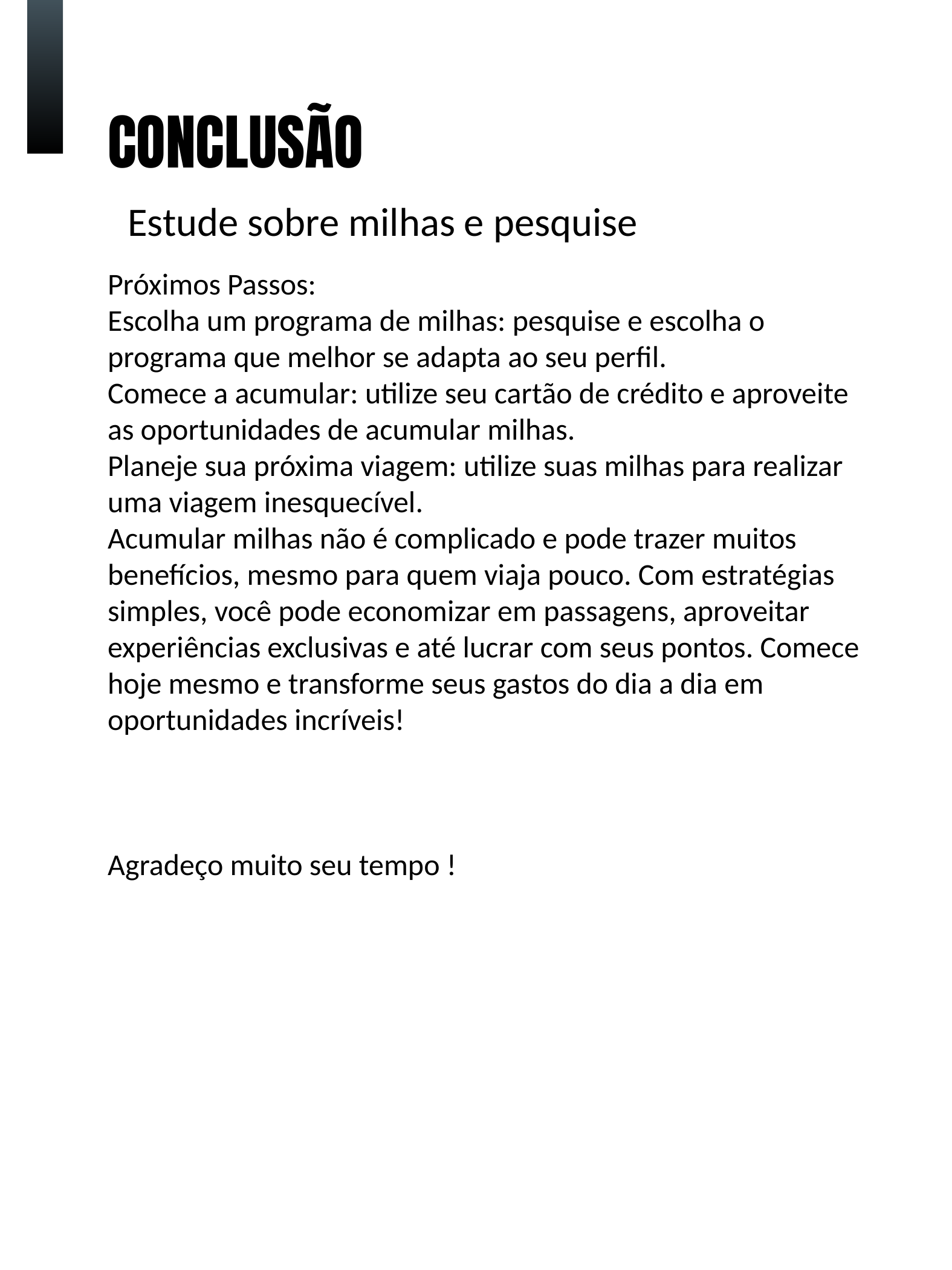

CONCLUSÃO
Estude sobre milhas e pesquise
Próximos Passos:
Escolha um programa de milhas: pesquise e escolha o programa que melhor se adapta ao seu perfil.
Comece a acumular: utilize seu cartão de crédito e aproveite as oportunidades de acumular milhas.
Planeje sua próxima viagem: utilize suas milhas para realizar uma viagem inesquecível.
Acumular milhas não é complicado e pode trazer muitos benefícios, mesmo para quem viaja pouco. Com estratégias simples, você pode economizar em passagens, aproveitar experiências exclusivas e até lucrar com seus pontos. Comece hoje mesmo e transforme seus gastos do dia a dia em oportunidades incríveis!

Agradeço muito seu tempo !